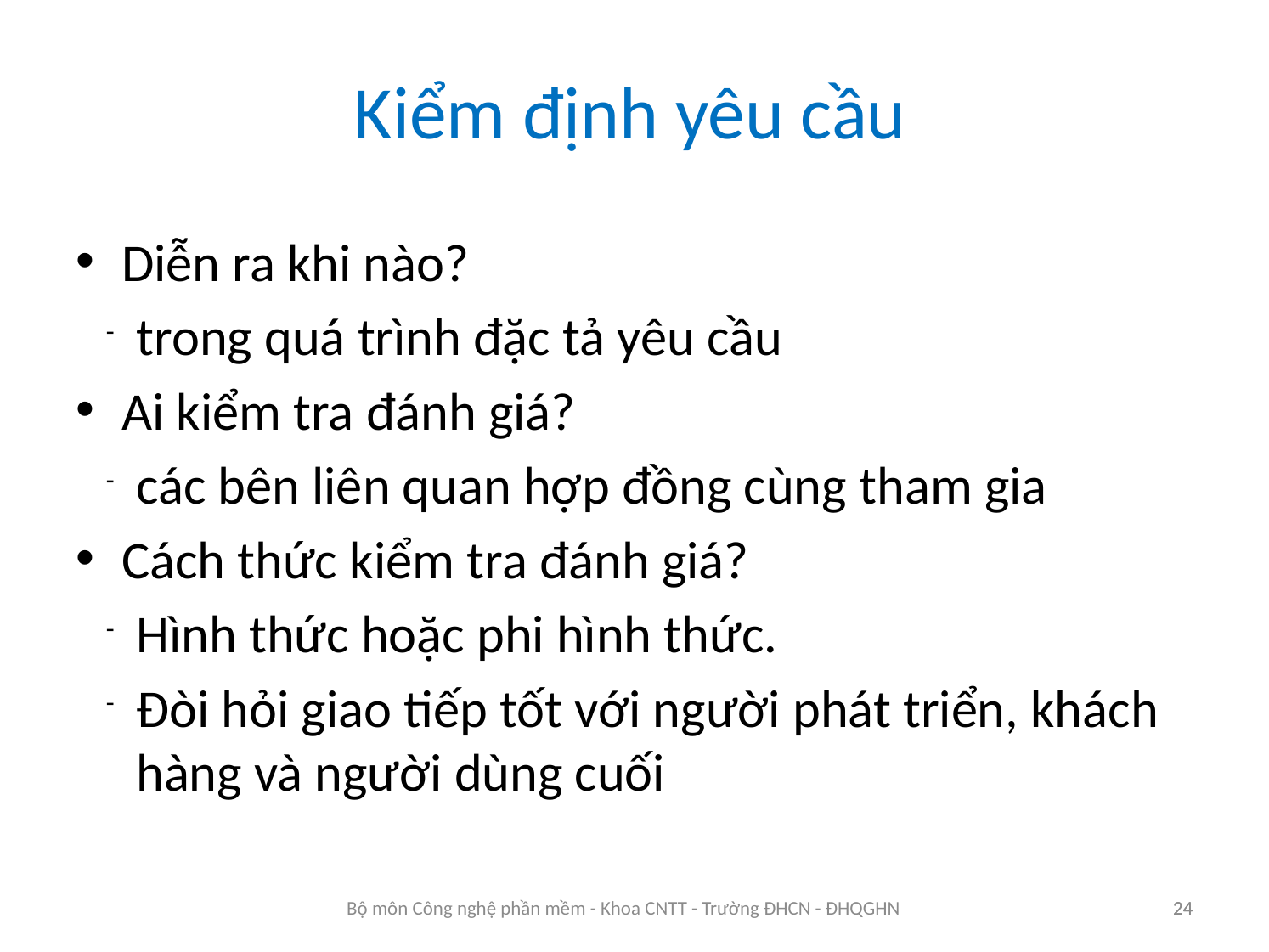

Kiểm định yêu cầu
Diễn ra khi nào?
trong quá trình đặc tả yêu cầu
Ai kiểm tra đánh giá?
các bên liên quan hợp đồng cùng tham gia
Cách thức kiểm tra đánh giá?
Hình thức hoặc phi hình thức.
Đòi hỏi giao tiếp tốt với người phát triển, khách hàng và người dùng cuối
24
Bộ môn Công nghệ phần mềm - Khoa CNTT - Trường ĐHCN - ĐHQGHN
24